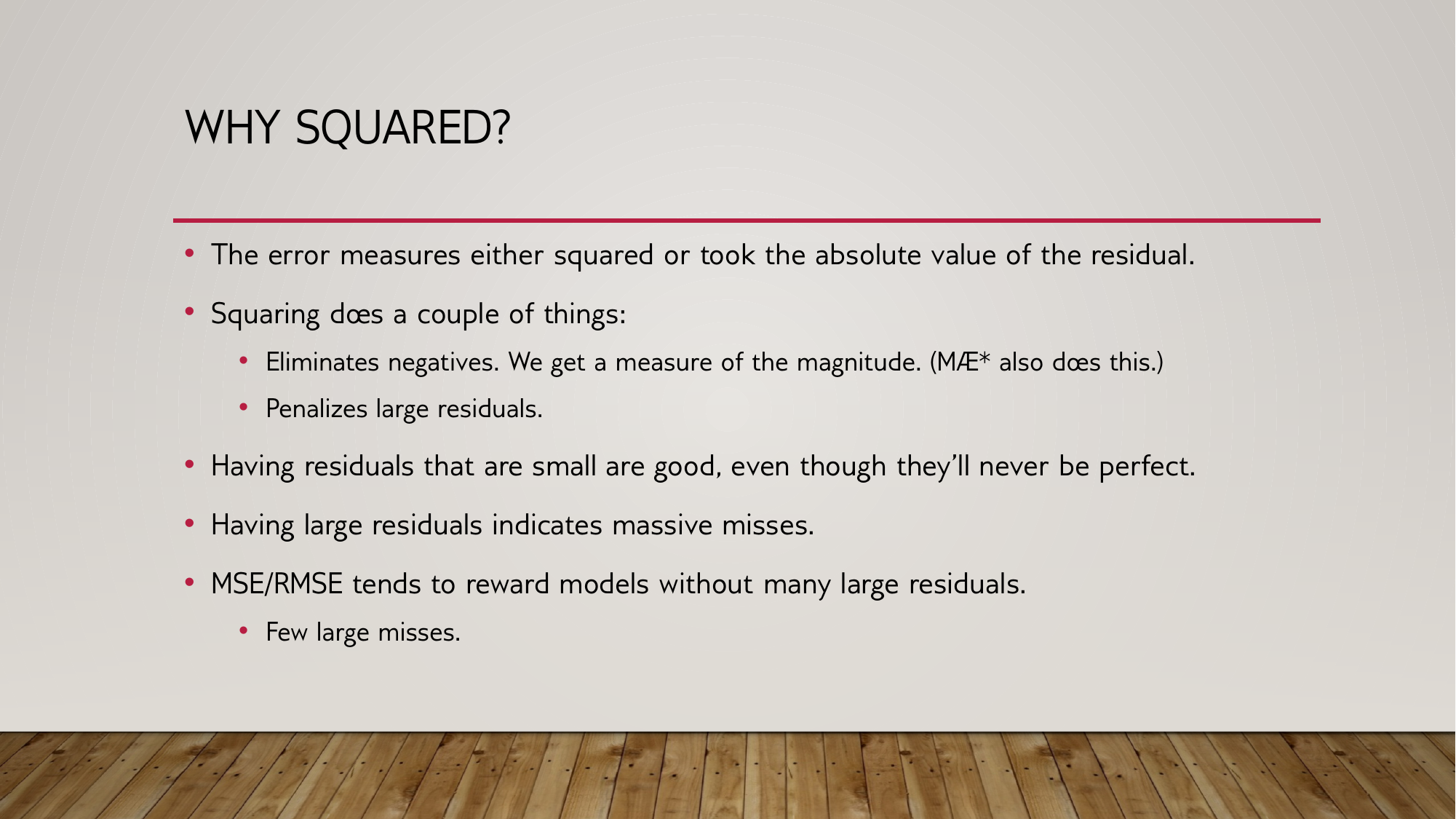

# Why Squared?
The error measures either squared or took the absolute value of the residual.
Squaring does a couple of things:
Eliminates negatives. We get a measure of the magnitude. (MAE* also does this.)
Penalizes large residuals.
Having residuals that are small are good, even though they’ll never be perfect.
Having large residuals indicates massive misses.
MSE/RMSE tends to reward models without many large residuals.
Few large misses.